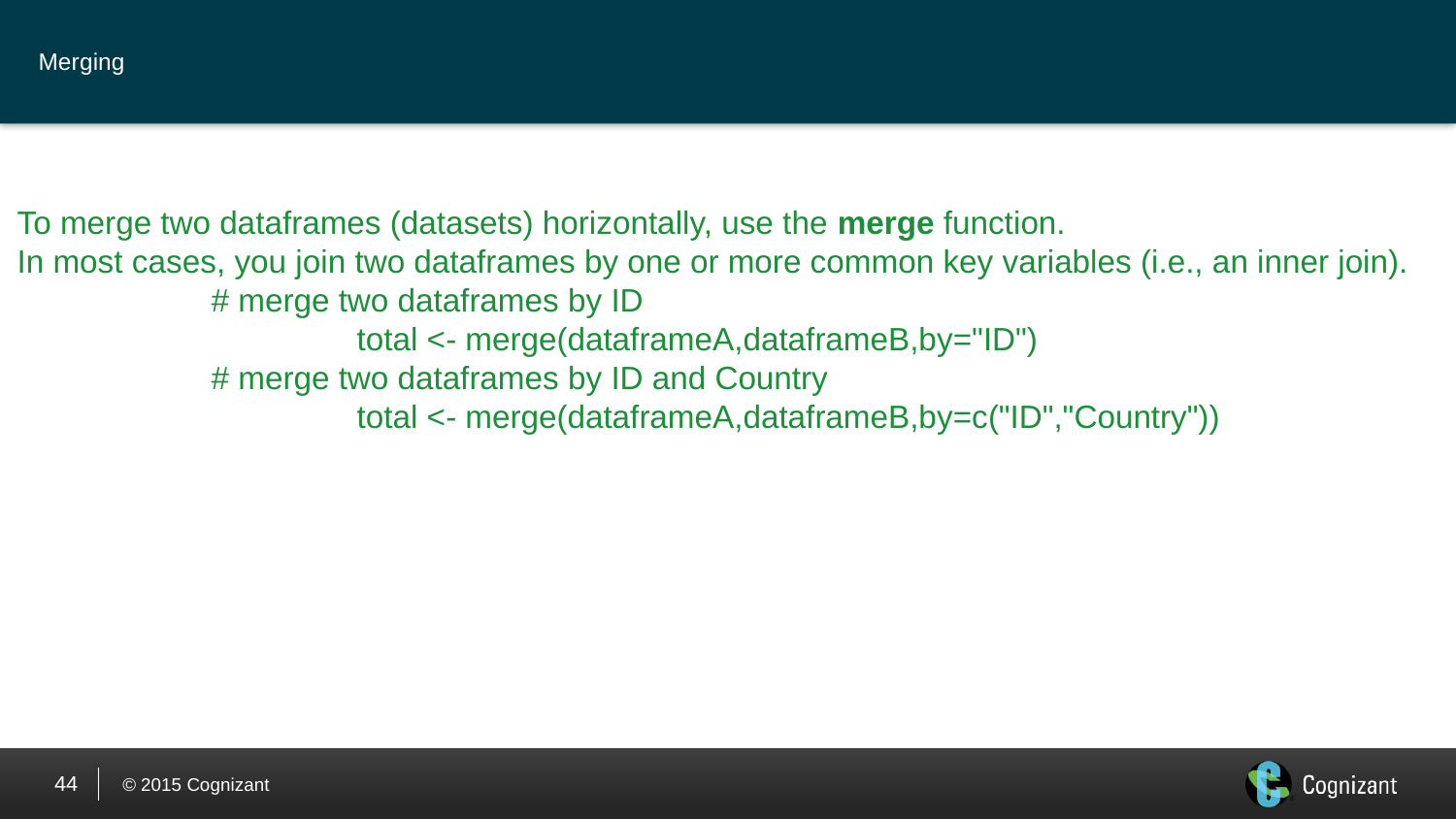

# Merging

To merge two dataframes (datasets) horizontally, use the merge function.
In most cases, you join two dataframes by one or more common key variables (i.e., an inner join).
		# merge two dataframes by ID
		total <- merge(dataframeA,dataframeB,by="ID")
		# merge two dataframes by ID and Country
		total <- merge(dataframeA,dataframeB,by=c("ID","Country"))
44